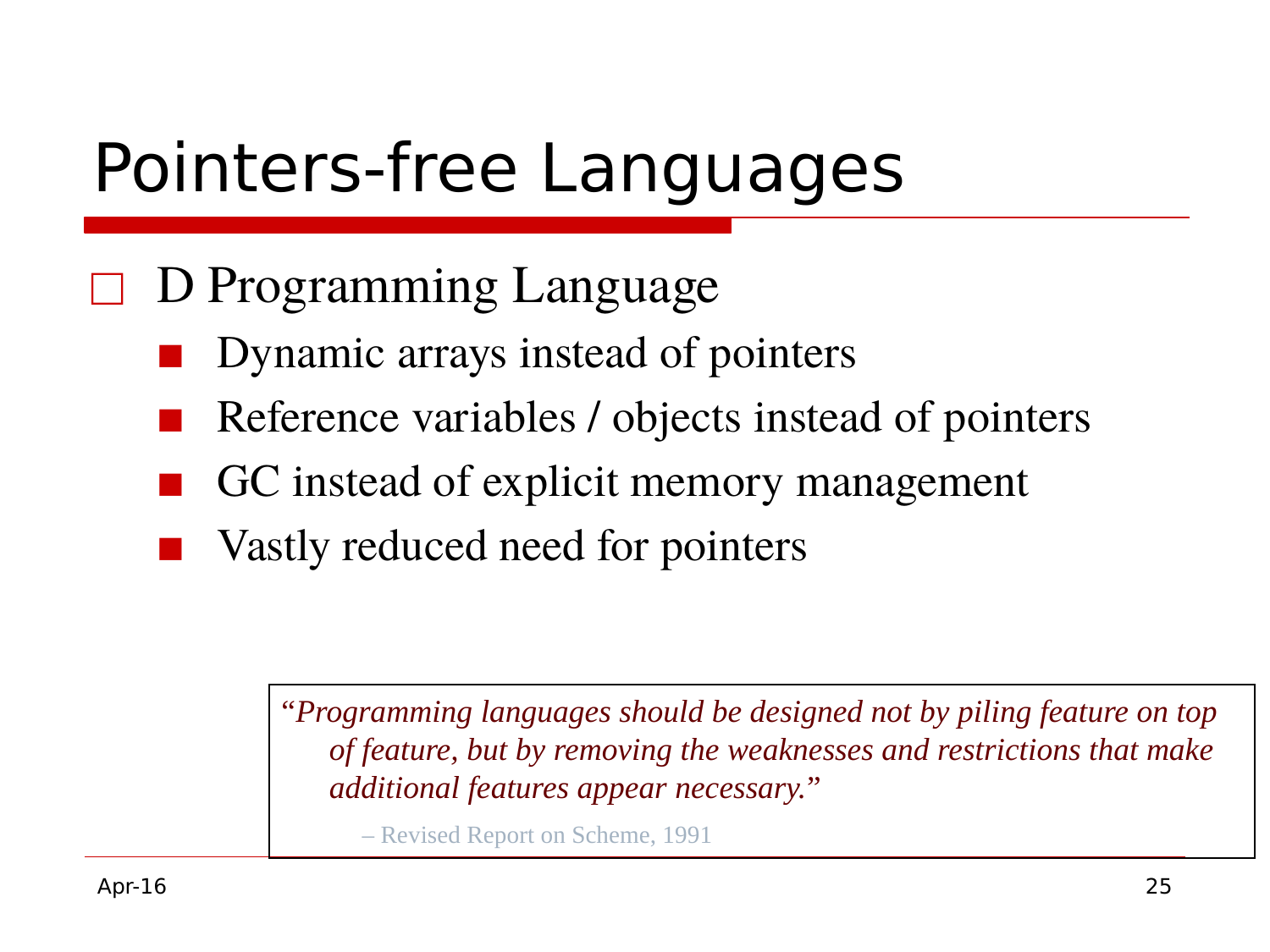

# Pointers-free Languages
D Programming Language
Dynamic arrays instead of pointers
Reference variables / objects instead of pointers
GC instead of explicit memory management
Vastly reduced need for pointers
“Programming languages should be designed not by piling feature on top of feature, but by removing the weaknesses and restrictions that make additional features appear necessary.”
          – Revised Report on Scheme, 1991
Apr-16
25